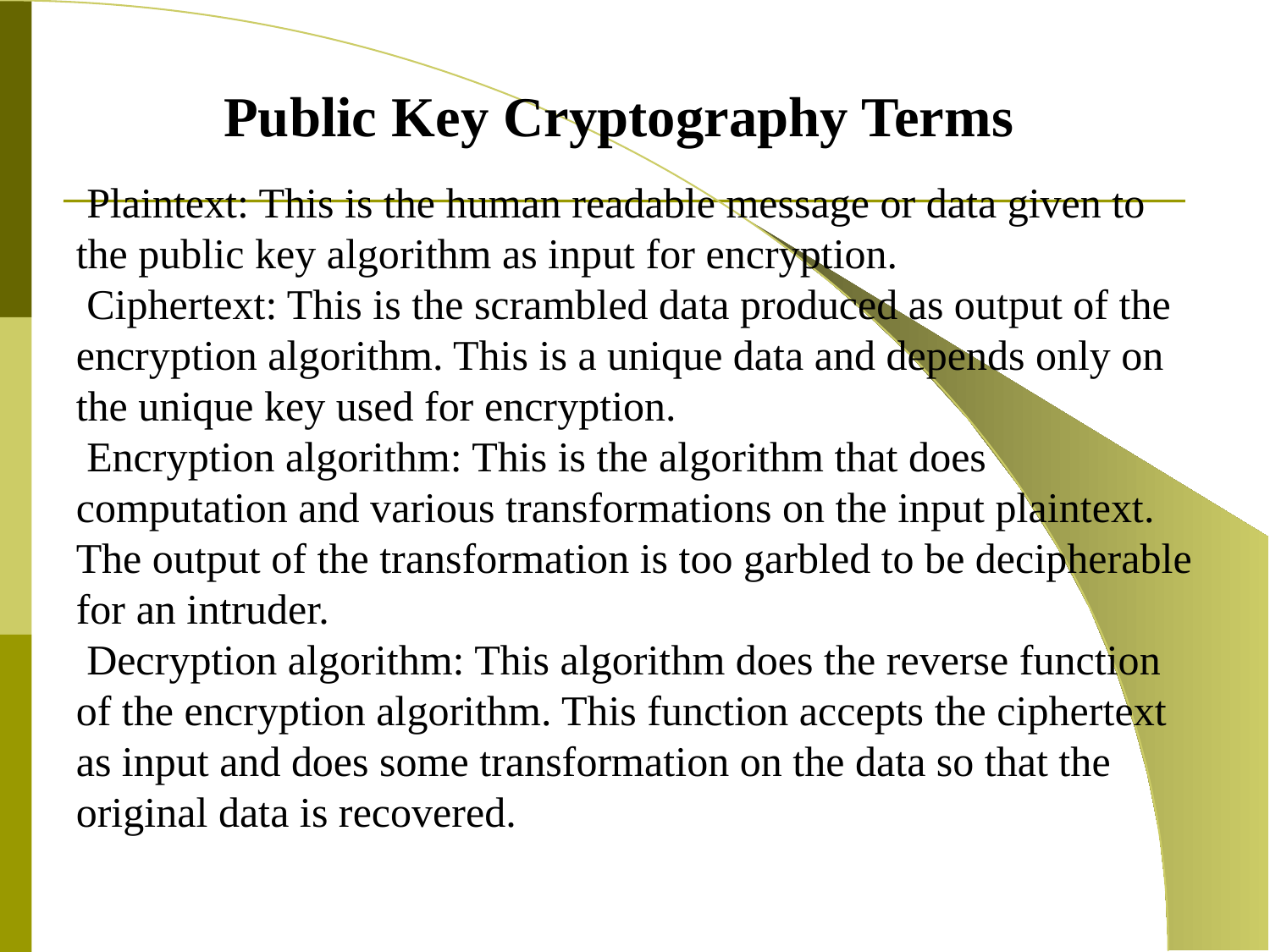

Public Key Cryptography Terms
 Plaintext: This is the human readable message or data given to the public key algorithm as input for encryption.
 Ciphertext: This is the scrambled data produced as output of the encryption algorithm. This is a unique data and depends only on the unique key used for encryption.
 Encryption algorithm: This is the algorithm that does computation and various transformations on the input plaintext. The output of the transformation is too garbled to be decipherable for an intruder.
 Decryption algorithm: This algorithm does the reverse function of the encryption algorithm. This function accepts the ciphertext as input and does some transformation on the data so that the original data is recovered.